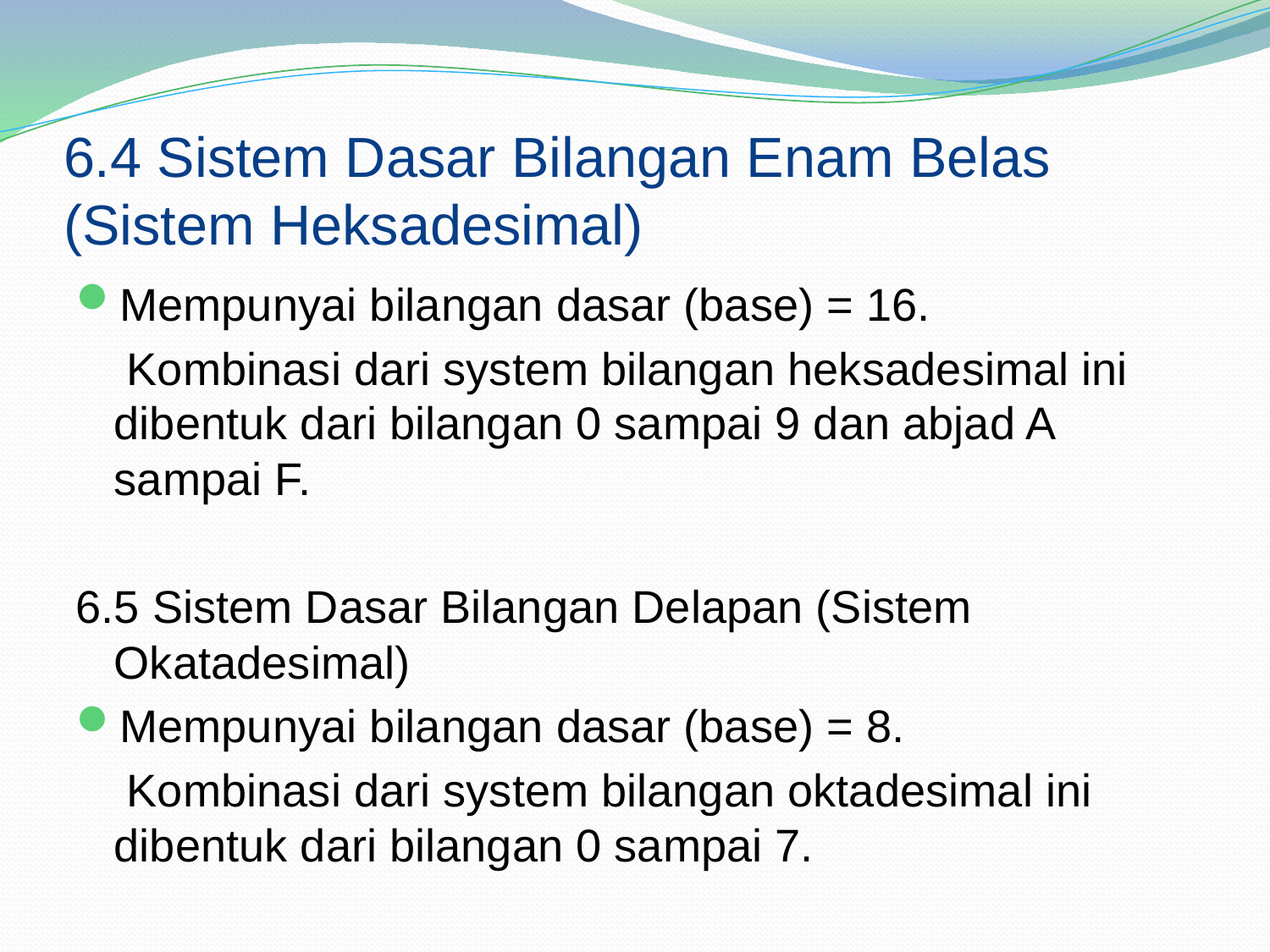

# 6.4 Sistem Dasar Bilangan Enam Belas (Sistem Heksadesimal)
Mempunyai bilangan dasar (base) = 16.
    Kombinasi dari system bilangan heksadesimal ini dibentuk dari bilangan 0 sampai 9 dan abjad A sampai F.

6.5 Sistem Dasar Bilangan Delapan (Sistem Okatadesimal)
Mempunyai bilangan dasar (base) = 8.
    Kombinasi dari system bilangan oktadesimal ini dibentuk dari bilangan 0 sampai 7.